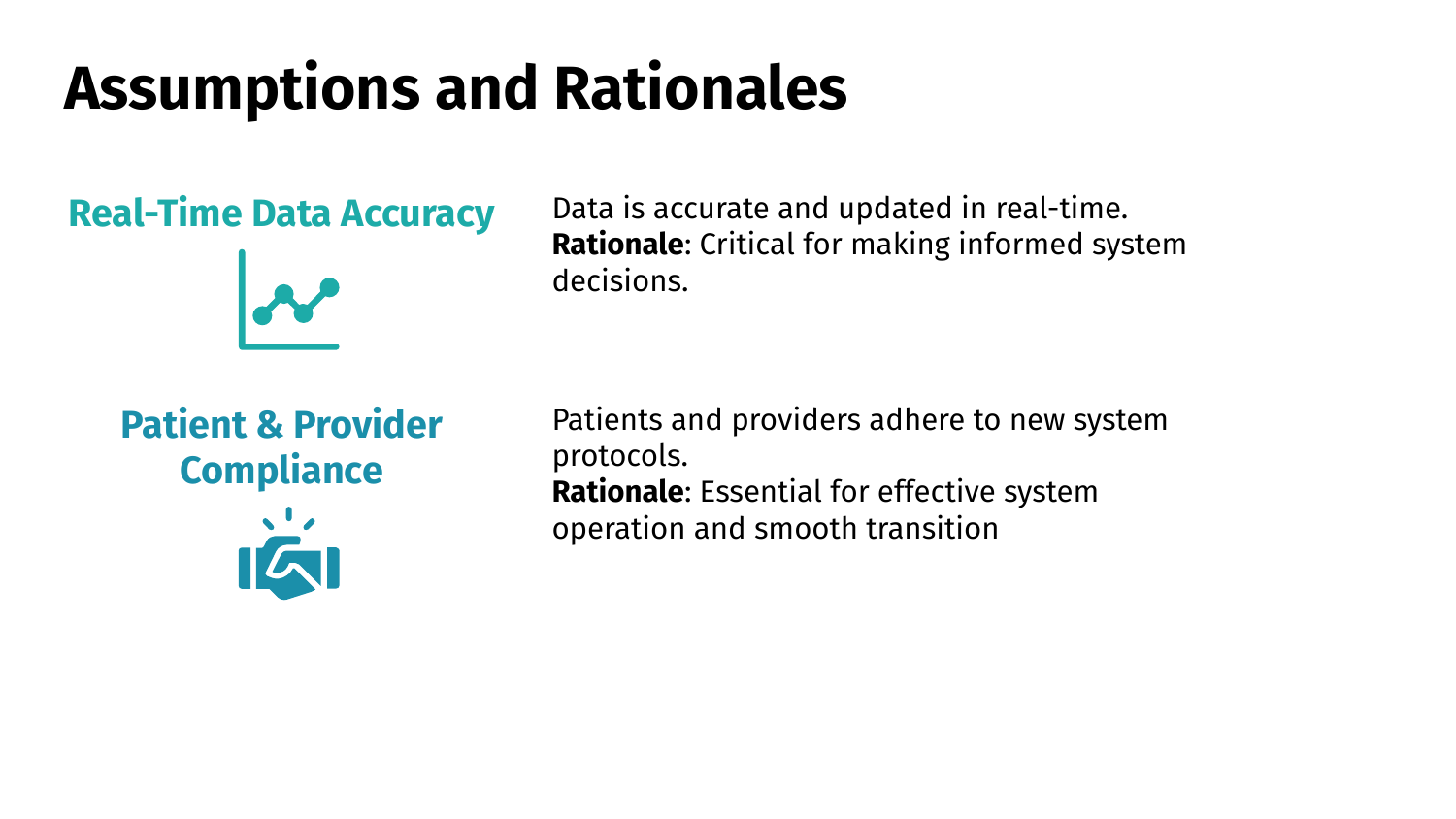

# Assumptions and Rationales
Real-Time Data Accuracy
Data is accurate and updated in real-time.
Rationale: Critical for making informed system decisions.

Patient & Provider Compliance
Patients and providers adhere to new system protocols.
Rationale: Essential for effective system operation and smooth transition